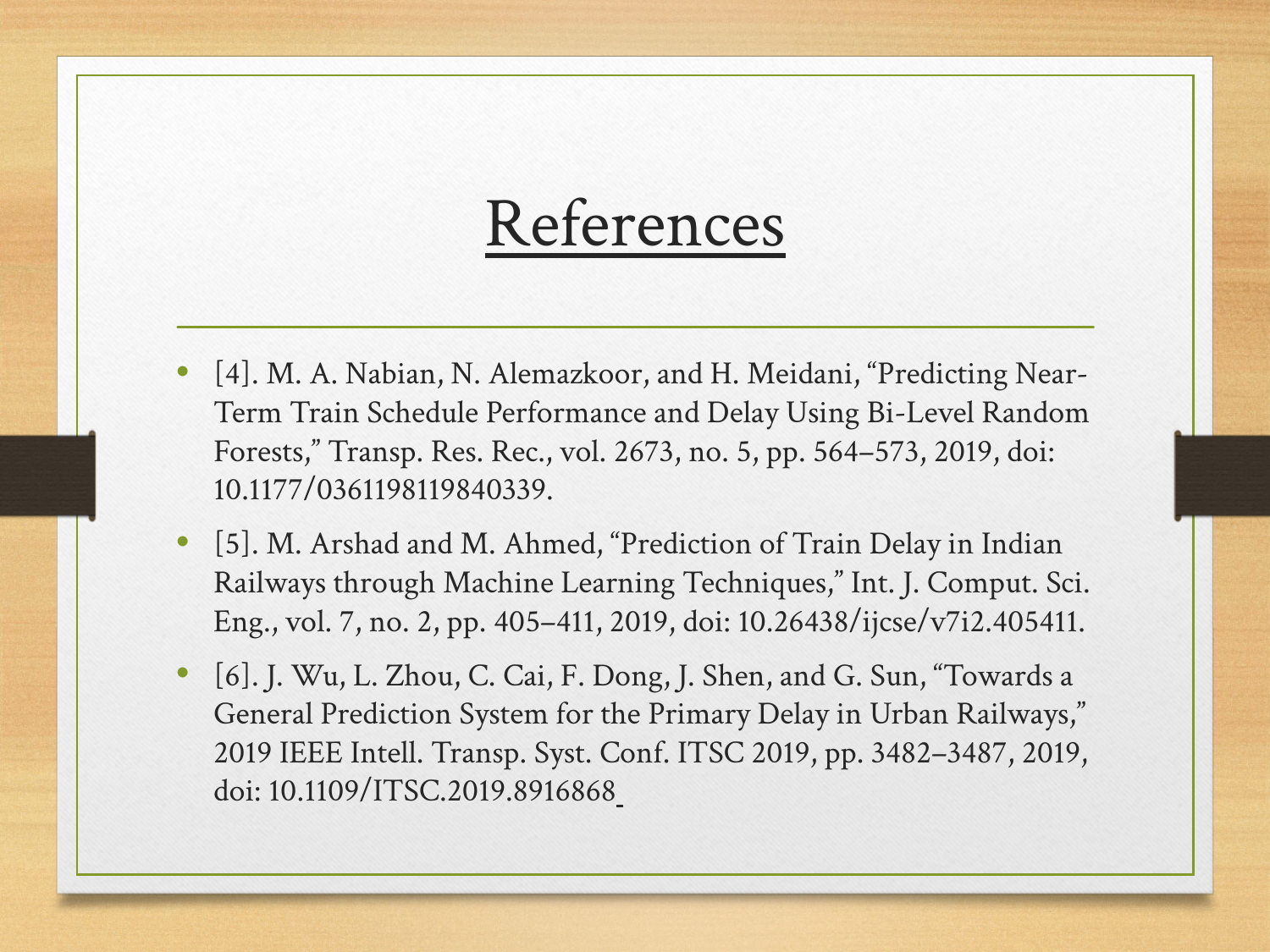

# References
[4]. M. A. Nabian, N. Alemazkoor, and H. Meidani, “Predicting Near-Term Train Schedule Performance and Delay Using Bi-Level Random Forests,” Transp. Res. Rec., vol. 2673, no. 5, pp. 564–573, 2019, doi: 10.1177/0361198119840339.
[5]. M. Arshad and M. Ahmed, “Prediction of Train Delay in Indian Railways through Machine Learning Techniques,” Int. J. Comput. Sci. Eng., vol. 7, no. 2, pp. 405–411, 2019, doi: 10.26438/ijcse/v7i2.405411.
[6]. J. Wu, L. Zhou, C. Cai, F. Dong, J. Shen, and G. Sun, “Towards a General Prediction System for the Primary Delay in Urban Railways,” 2019 IEEE Intell. Transp. Syst. Conf. ITSC 2019, pp. 3482–3487, 2019, doi: 10.1109/ITSC.2019.8916868